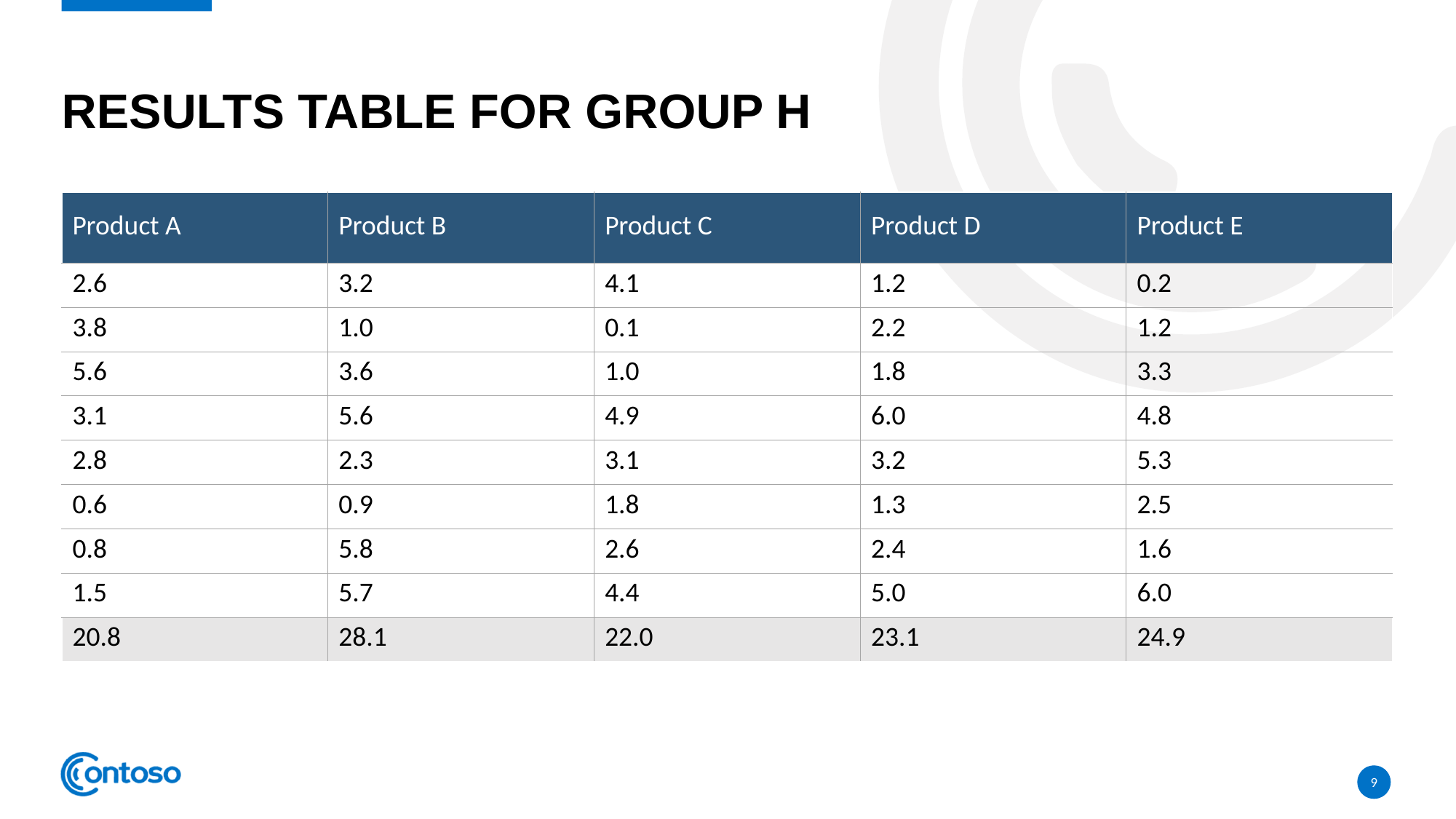

# Results Table for Group H
| Product A | Product B | Product C | Product D | Product E |
| --- | --- | --- | --- | --- |
| 2.6 | 3.2 | 4.1 | 1.2 | 0.2 |
| 3.8 | 1.0 | 0.1 | 2.2 | 1.2 |
| 5.6 | 3.6 | 1.0 | 1.8 | 3.3 |
| 3.1 | 5.6 | 4.9 | 6.0 | 4.8 |
| 2.8 | 2.3 | 3.1 | 3.2 | 5.3 |
| 0.6 | 0.9 | 1.8 | 1.3 | 2.5 |
| 0.8 | 5.8 | 2.6 | 2.4 | 1.6 |
| 1.5 | 5.7 | 4.4 | 5.0 | 6.0 |
| 20.8 | 28.1 | 22.0 | 23.1 | 24.9 |
9